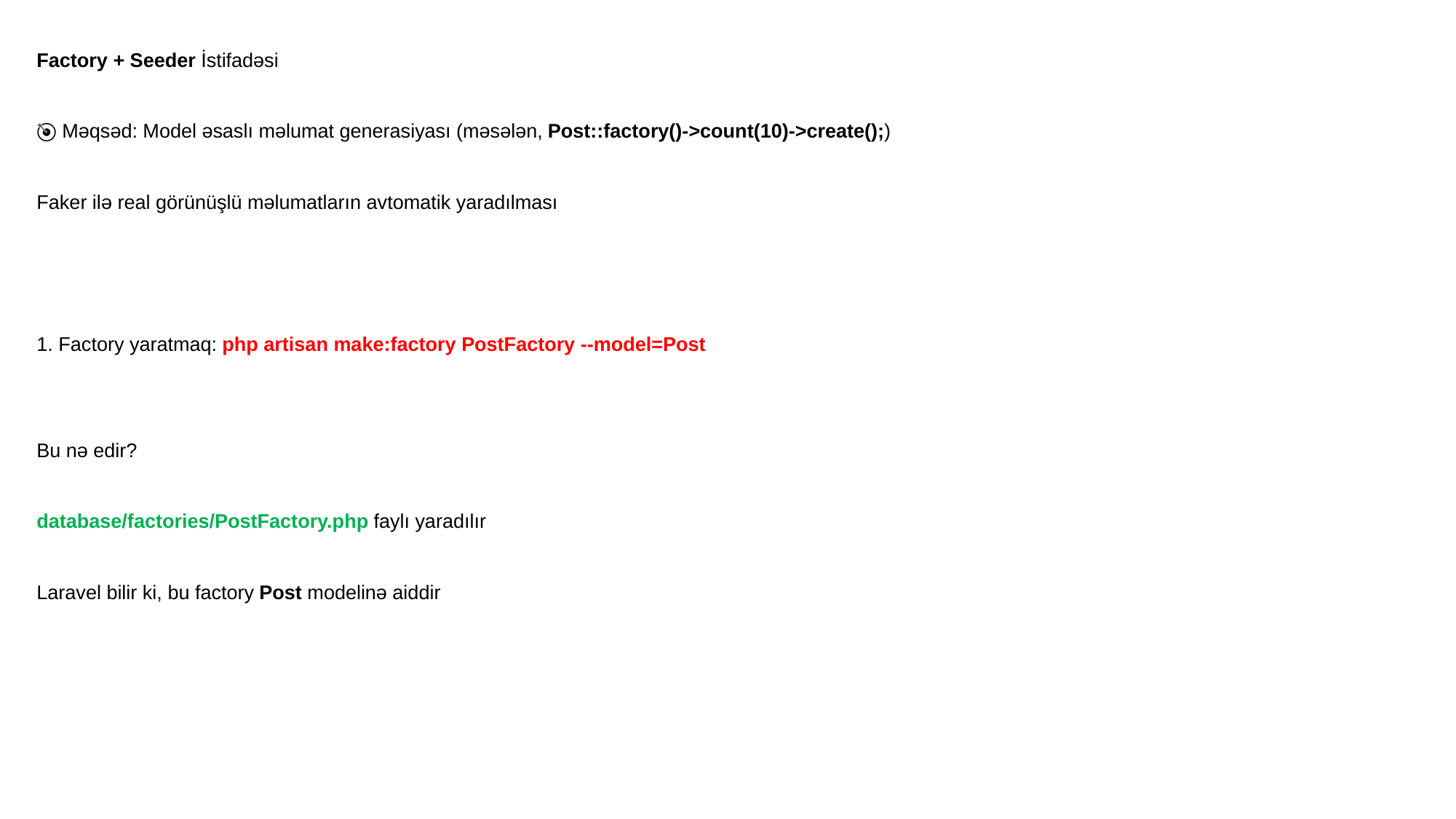

Factory + Seeder İstifadəsi

🎯 Məqsəd: Model əsaslı məlumat generasiyası (məsələn, Post::factory()->count(10)->create();)

Faker ilə real görünüşlü məlumatların avtomatik yaradılması

1. Factory yaratmaq: php artisan make:factory PostFactory --model=Post

Bu nə edir?

database/factories/PostFactory.php faylı yaradılır

Laravel bilir ki, bu factory Post modelinə aiddir